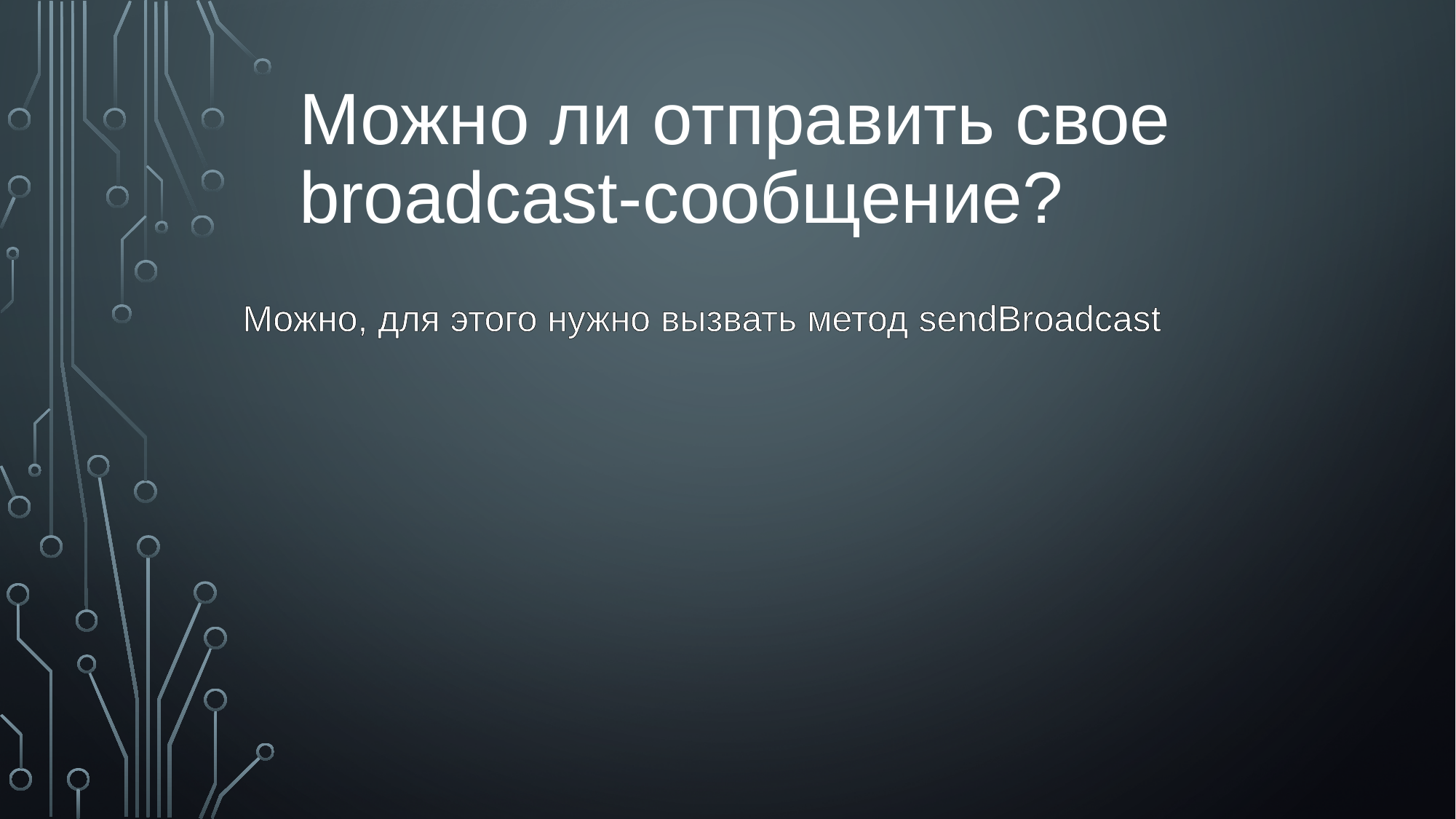

# Можно ли отправить свое broadcast-сообщение?
Можно, для этого нужно вызвать метод sendBroadcast